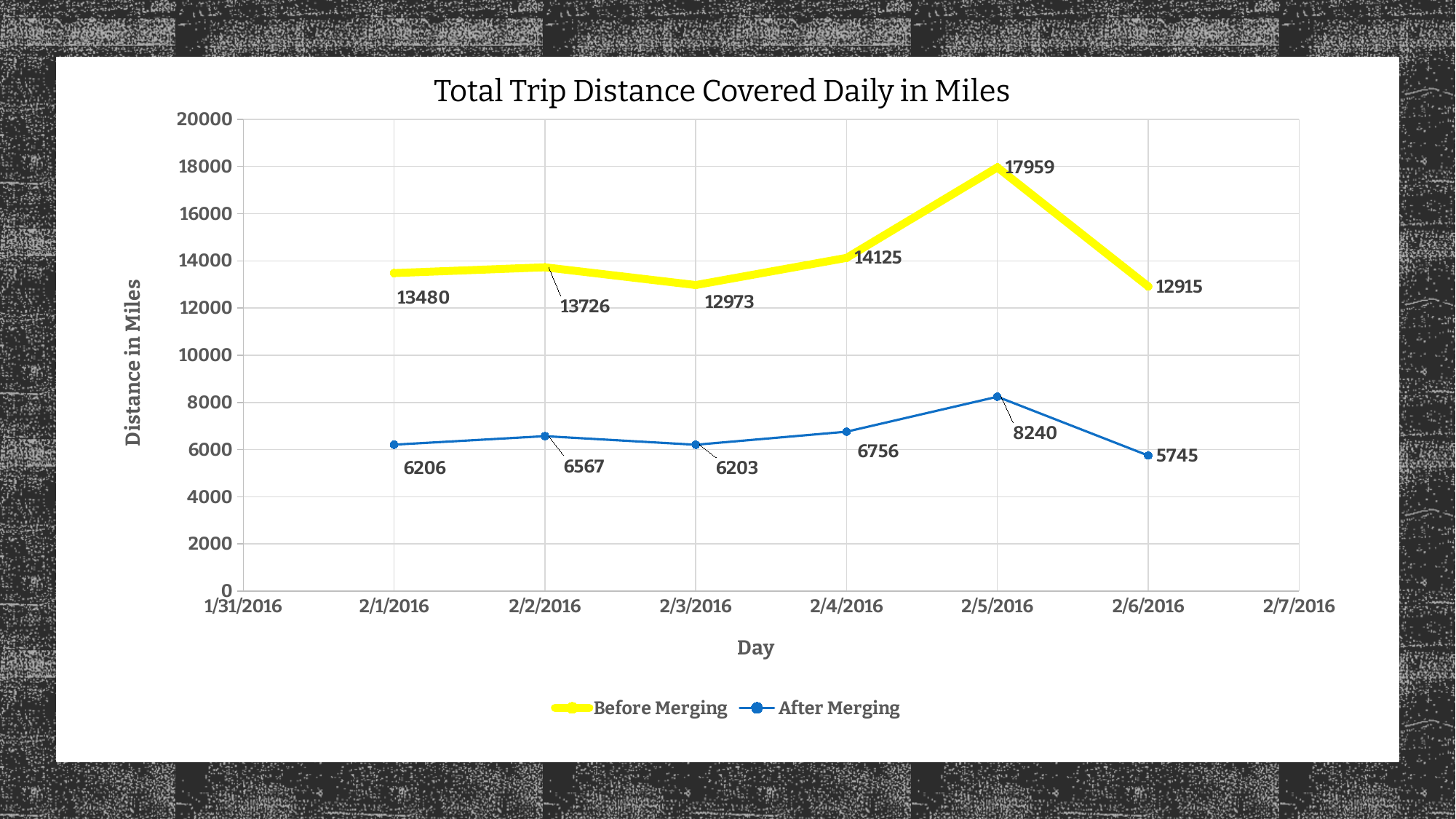

Total Trip Distance Covered Daily in Miles

### Chart

| Category | Before Merging | After Merging |
|---|---|---|